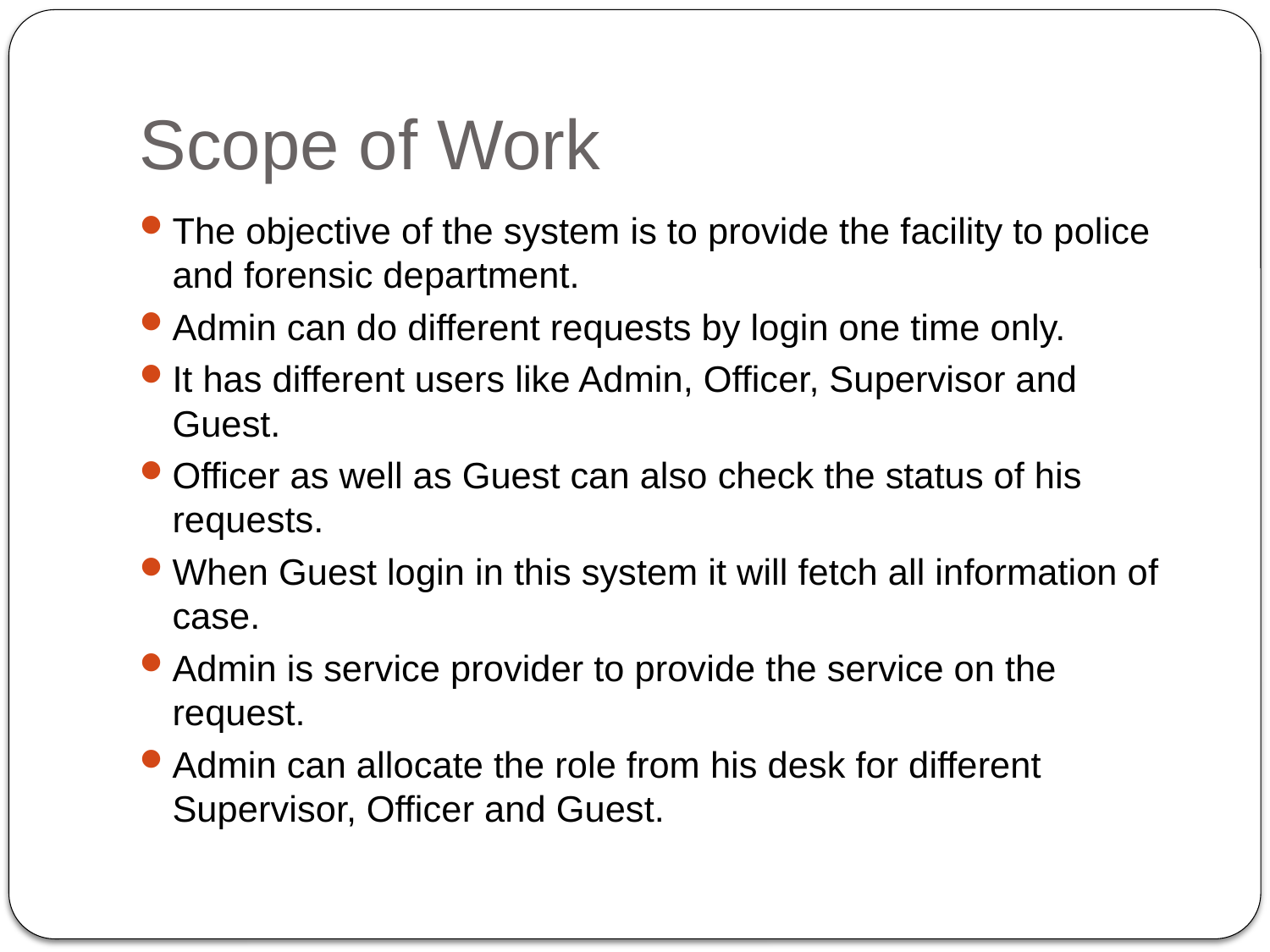

# Scope of Work
The objective of the system is to provide the facility to police and forensic department.
Admin can do different requests by login one time only.
It has different users like Admin, Officer, Supervisor and Guest.
Officer as well as Guest can also check the status of his requests.
When Guest login in this system it will fetch all information of case.
Admin is service provider to provide the service on the request.
Admin can allocate the role from his desk for different Supervisor, Officer and Guest.